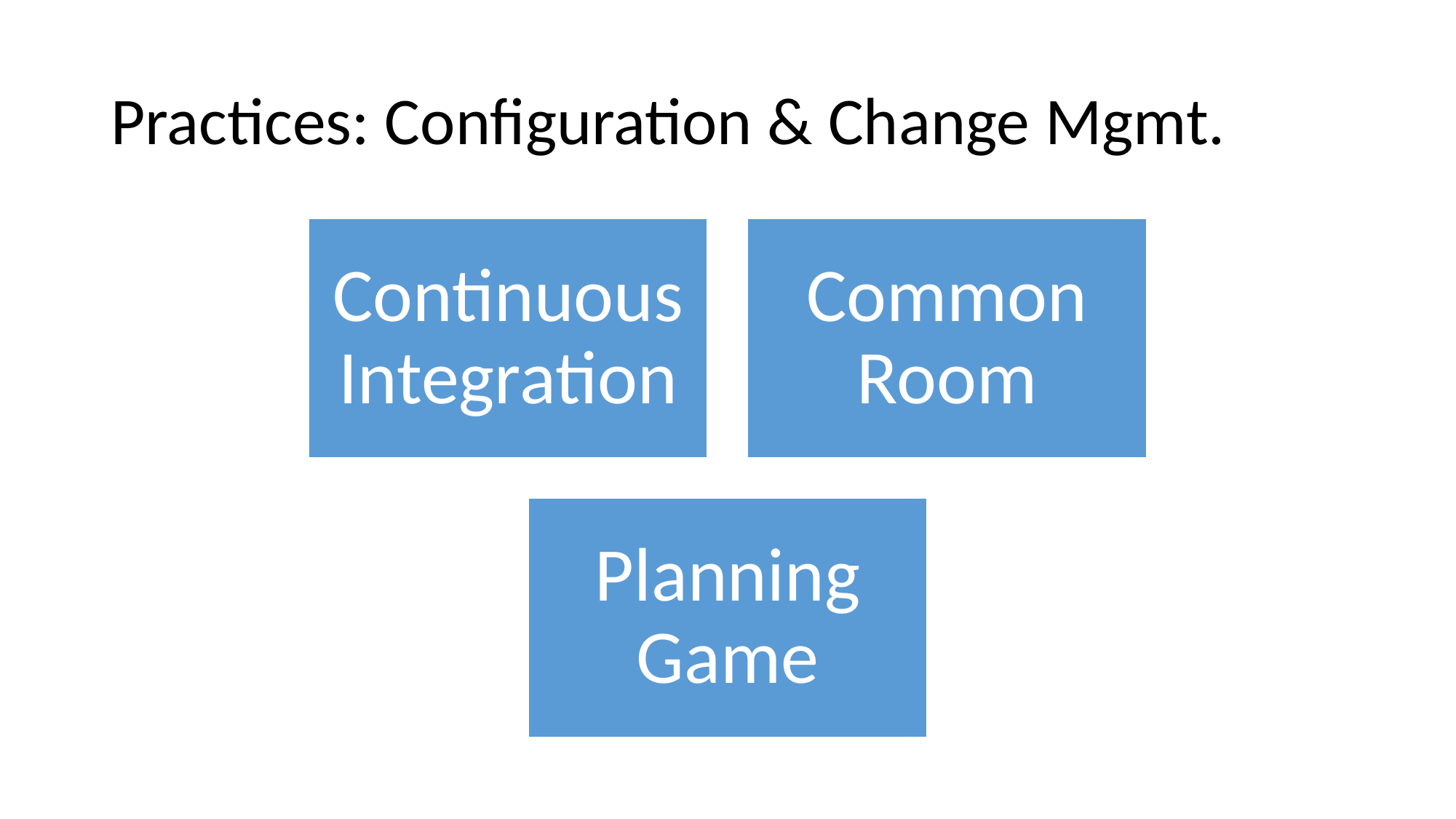

# Practices: Configuration & Change Mgmt.
Continuous Integration
Common Room
Planning Game